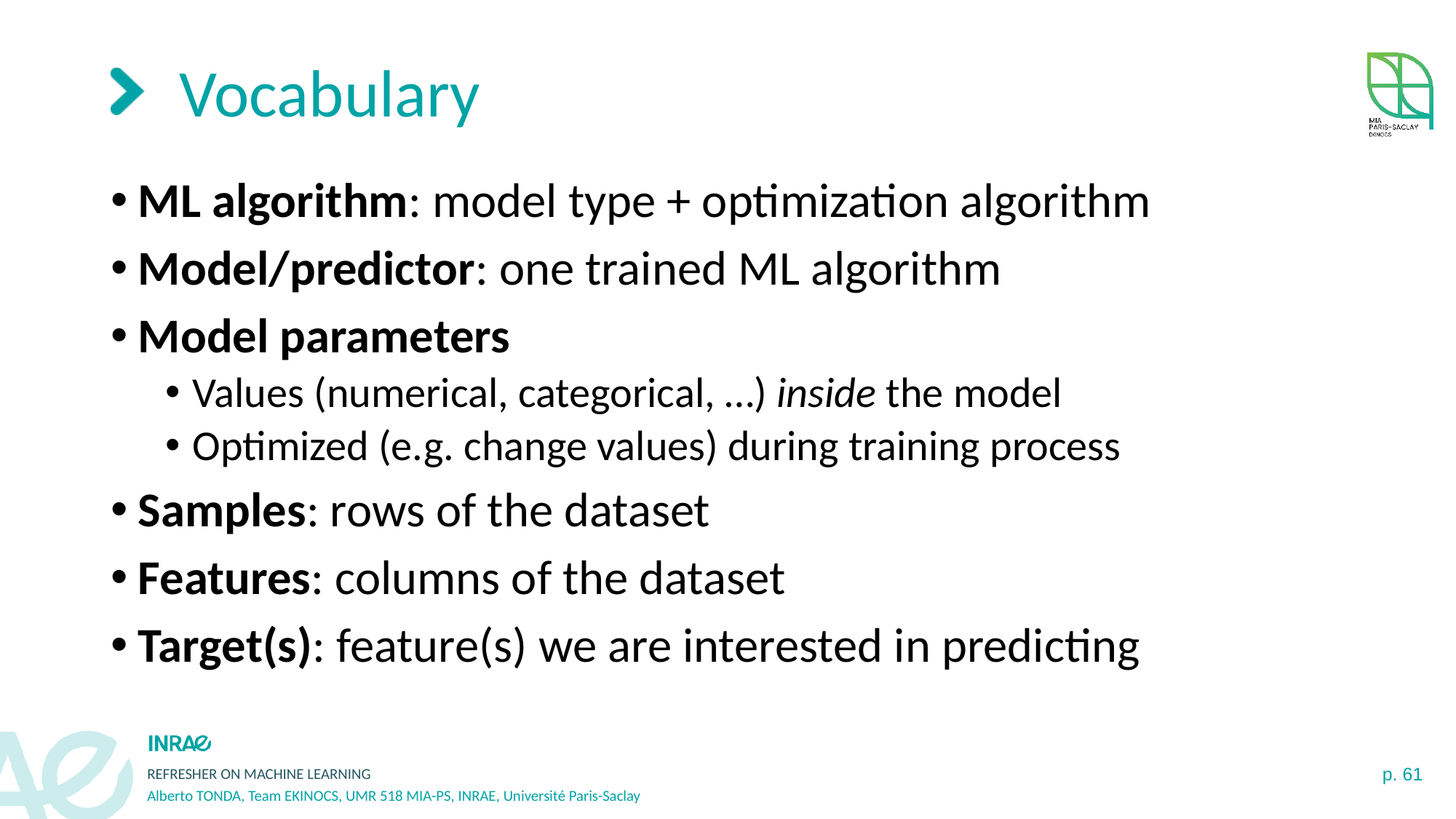

# Vocabulary
ML algorithm: model type + optimization algorithm
Model/predictor: one trained ML algorithm
Model parameters
Values (numerical, categorical, …) inside the model
Optimized (e.g. change values) during training process
Samples: rows of the dataset
Features: columns of the dataset
Target(s): feature(s) we are interested in predicting